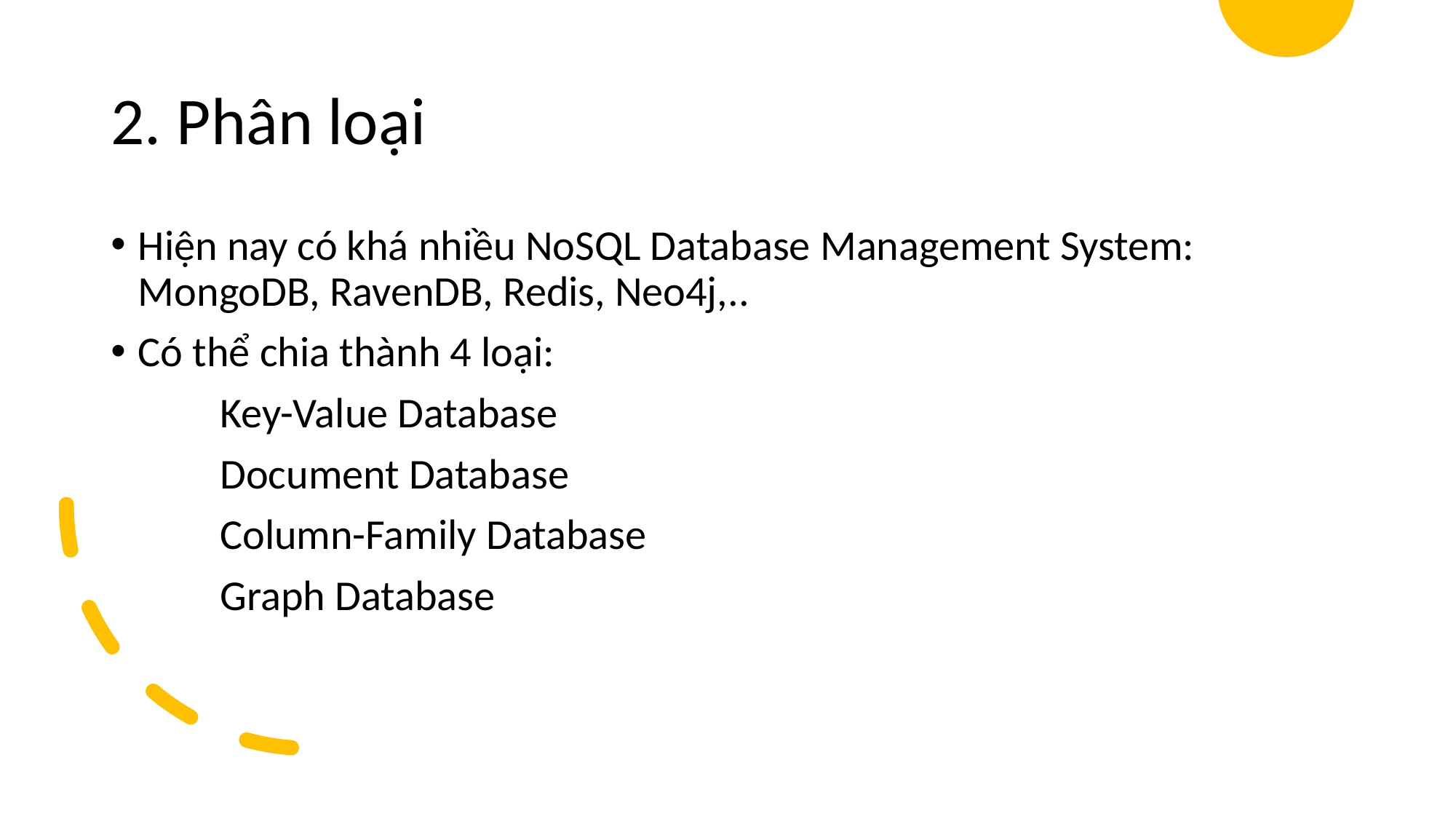

# 2. Phân loại
Hiện nay có khá nhiều NoSQL Database Management System: MongoDB, RavenDB, Redis, Neo4j,..
Có thể chia thành 4 loại:
	Key-Value Database
	Document Database
	Column-Family Database
	Graph Database